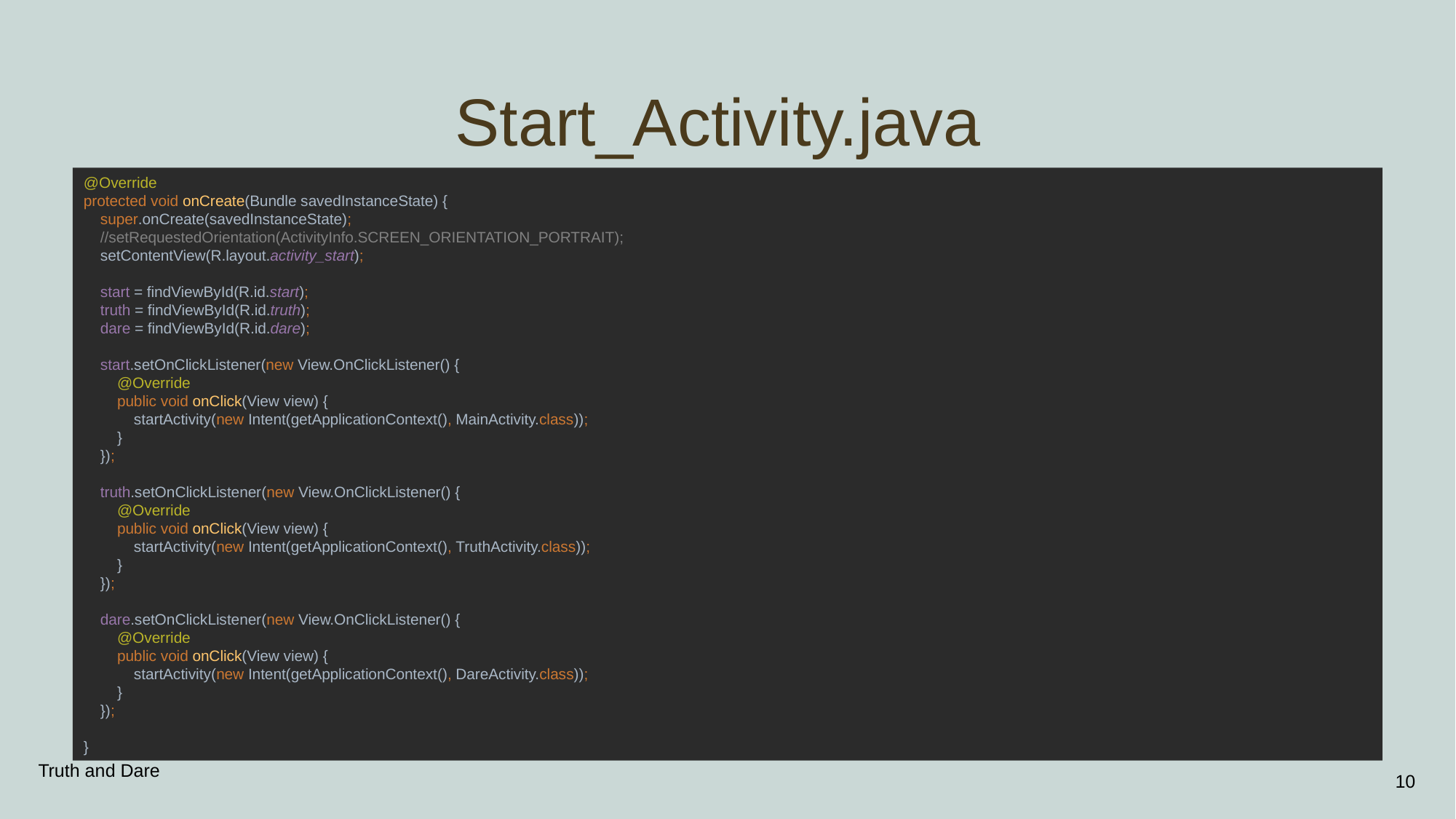

# Start_Activity.java
@Override
protected void onCreate(Bundle savedInstanceState) {
    super.onCreate(savedInstanceState);
    //setRequestedOrientation(ActivityInfo.SCREEN_ORIENTATION_PORTRAIT);
    setContentView(R.layout.activity_start);
    start = findViewById(R.id.start);
    truth = findViewById(R.id.truth);
    dare = findViewById(R.id.dare);
    start.setOnClickListener(new View.OnClickListener() {
        @Override
        public void onClick(View view) {
            startActivity(new Intent(getApplicationContext(), MainActivity.class));
        }
    });
    truth.setOnClickListener(new View.OnClickListener() {
        @Override
        public void onClick(View view) {
            startActivity(new Intent(getApplicationContext(), TruthActivity.class));
        }
    });
    dare.setOnClickListener(new View.OnClickListener() {
        @Override
        public void onClick(View view) {
            startActivity(new Intent(getApplicationContext(), DareActivity.class));
        }
    });
}
Truth and Dare

10